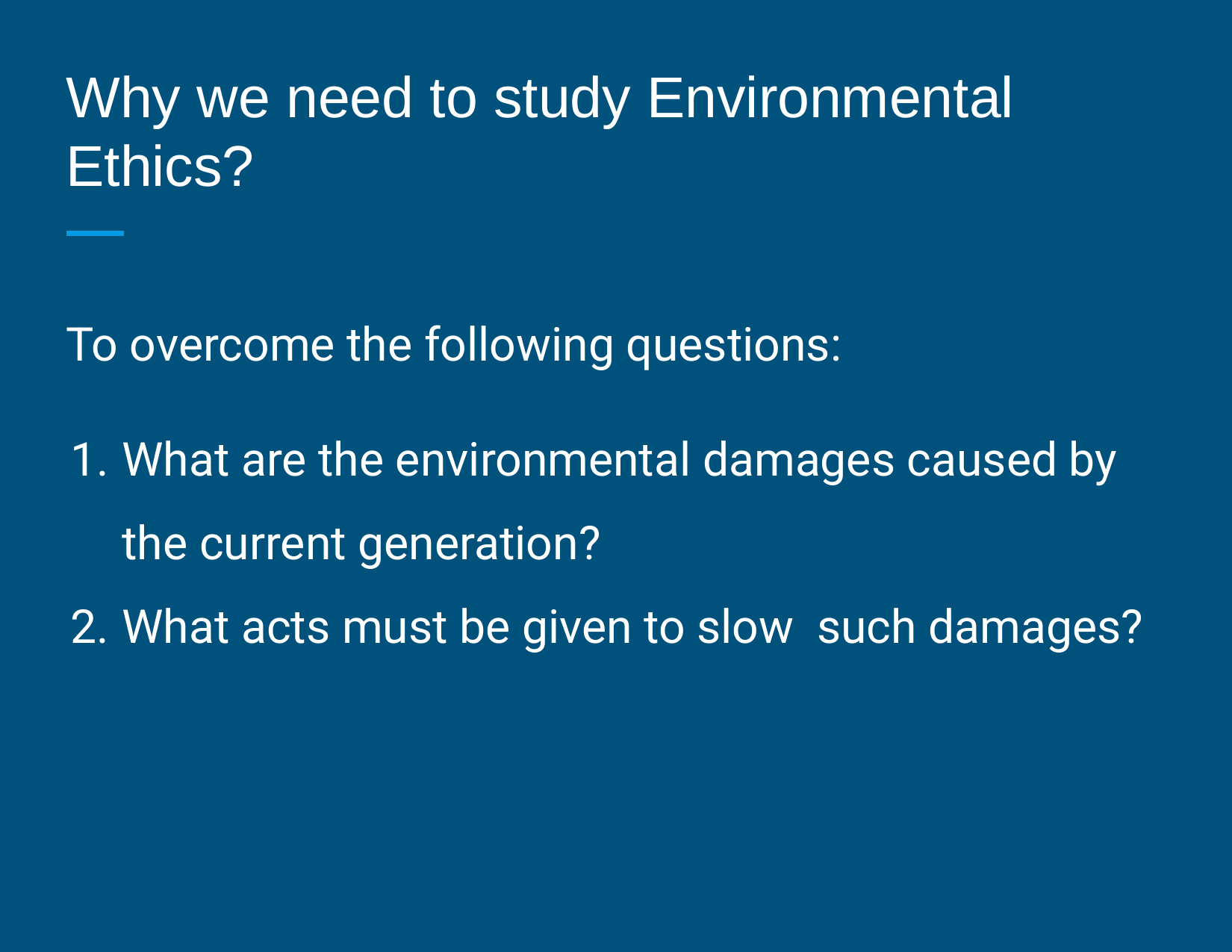

# Why we need to study Environmental Ethics?
To overcome the following questions:
What are the environmental damages caused by the current generation?
What acts must be given to slow  such damages?